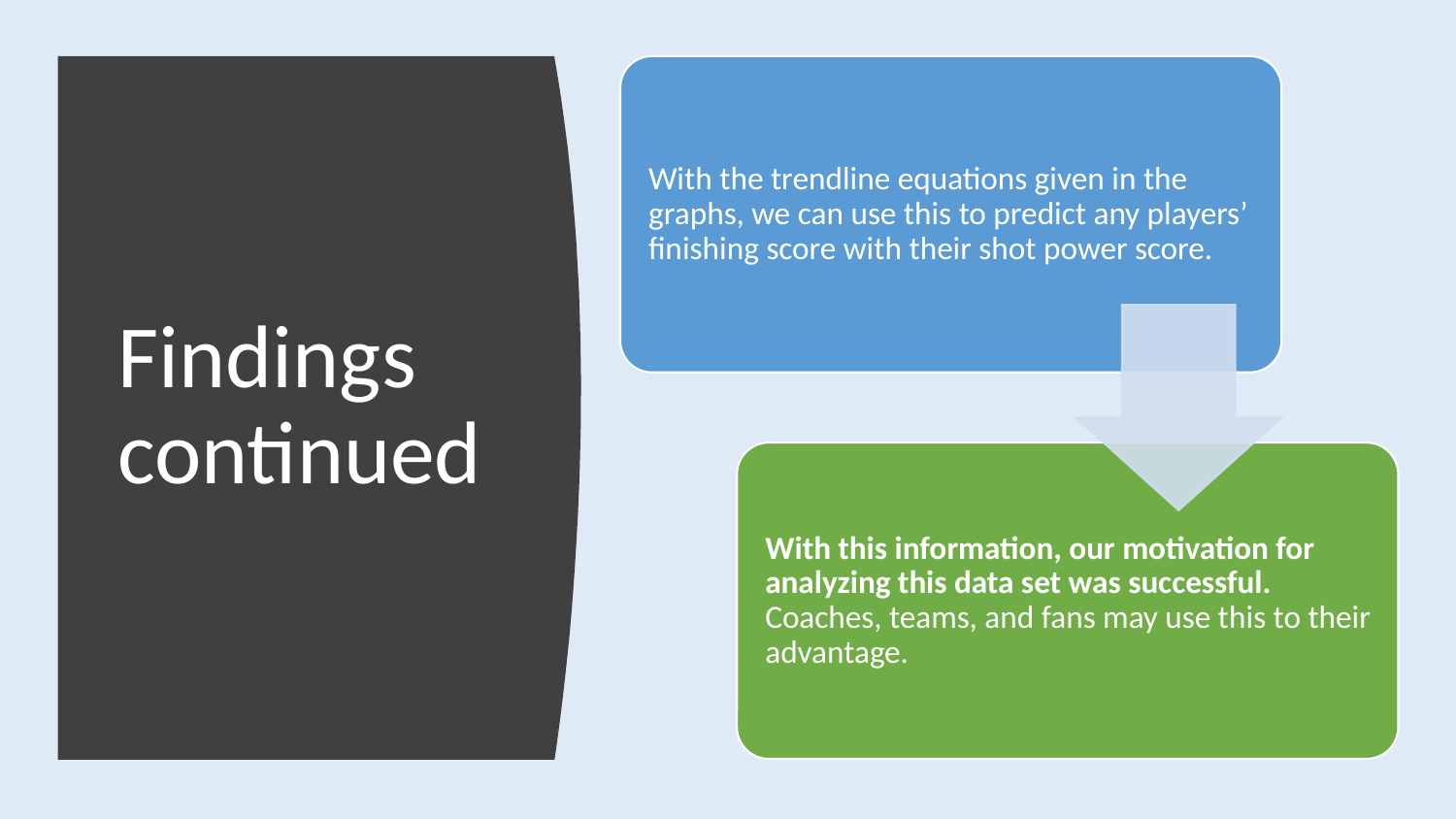

With the trendline equations given in the graphs, we can use this to predict any players’ finishing score with their shot power score.
With this information, our motivation for analyzing this data set was successful. Coaches, teams, and fans may use this to their advantage.

# Findings continued